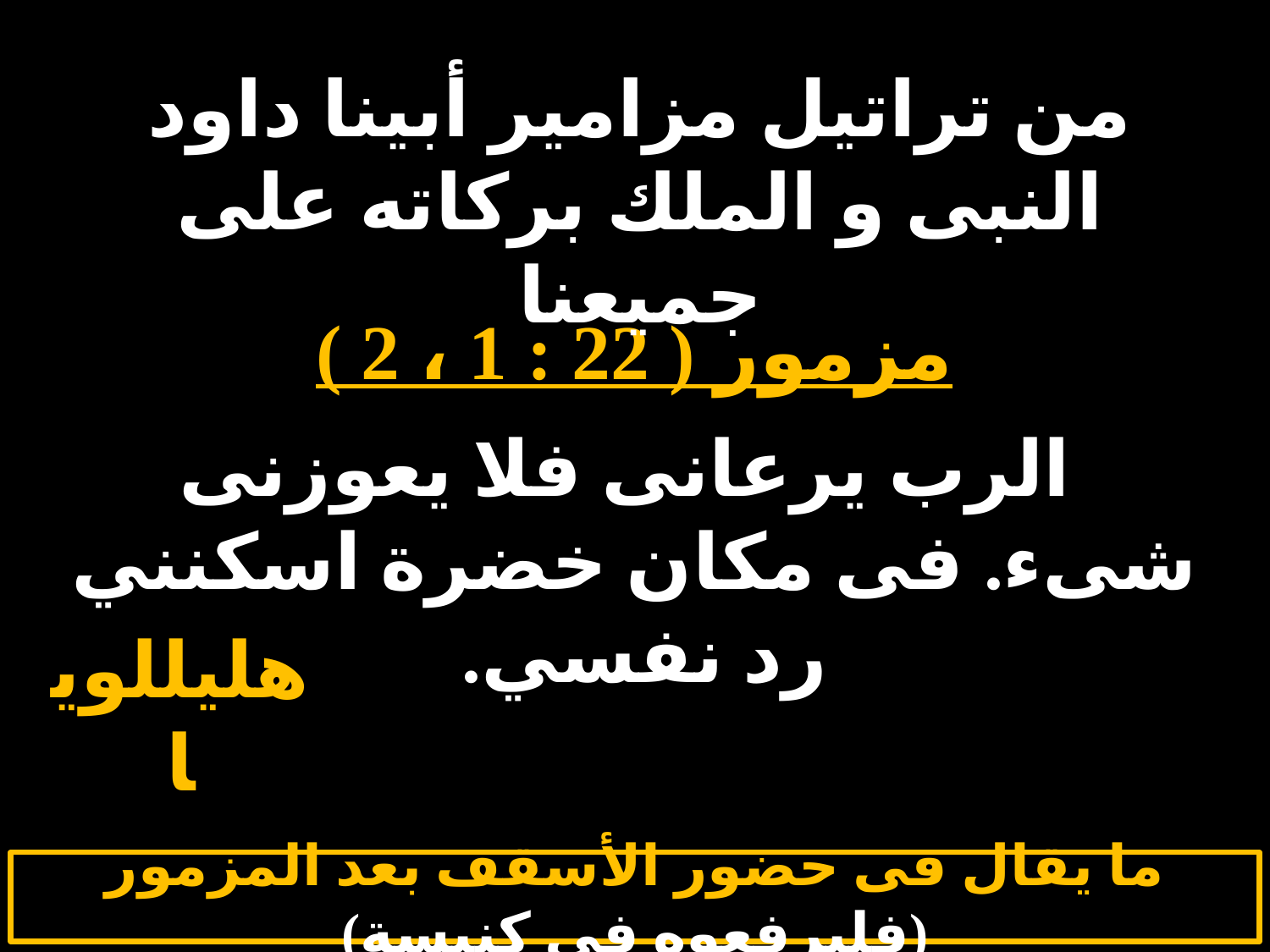

# الأربعاء 6
من تراتيل مزامير أبينا داود النبى و الملك بركاته على جميعنا
مزمور ( 22 : 1 ، 2 )
 الرب يرعانى فلا يعوزنى شىء. فى مكان خضرة اسكنني رد نفسي.
هليللويا
ما يقال فى حضور الأسقف بعد المزمور (فليرفعوه فى كنيسة)